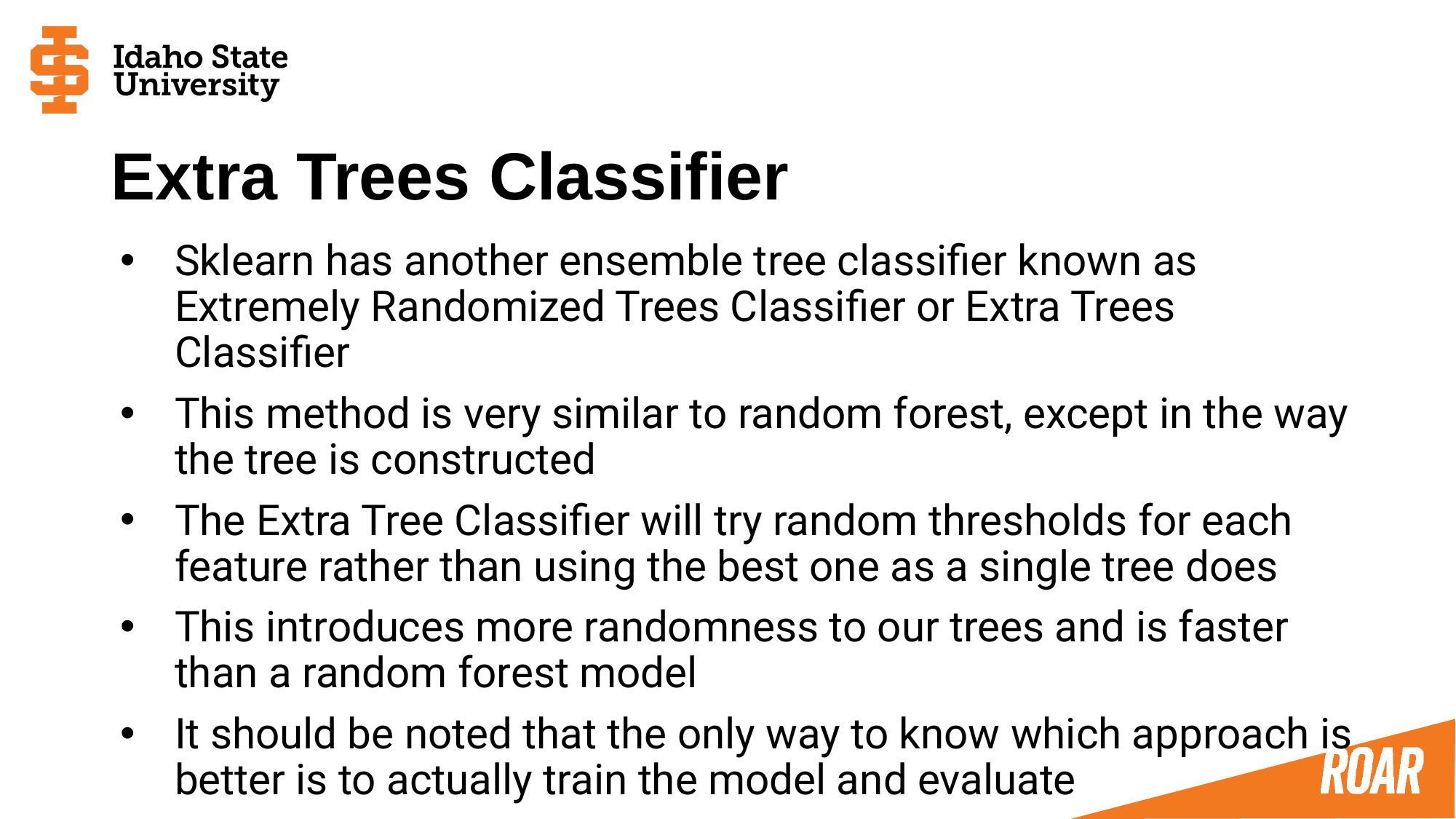

# Extra Trees Classifier
Sklearn has another ensemble tree classifier known as Extremely Randomized Trees Classifier or Extra Trees Classifier
This method is very similar to random forest, except in the way the tree is constructed
The Extra Tree Classifier will try random thresholds for each feature rather than using the best one as a single tree does
This introduces more randomness to our trees and is faster than a random forest model
It should be noted that the only way to know which approach is better is to actually train the model and evaluate